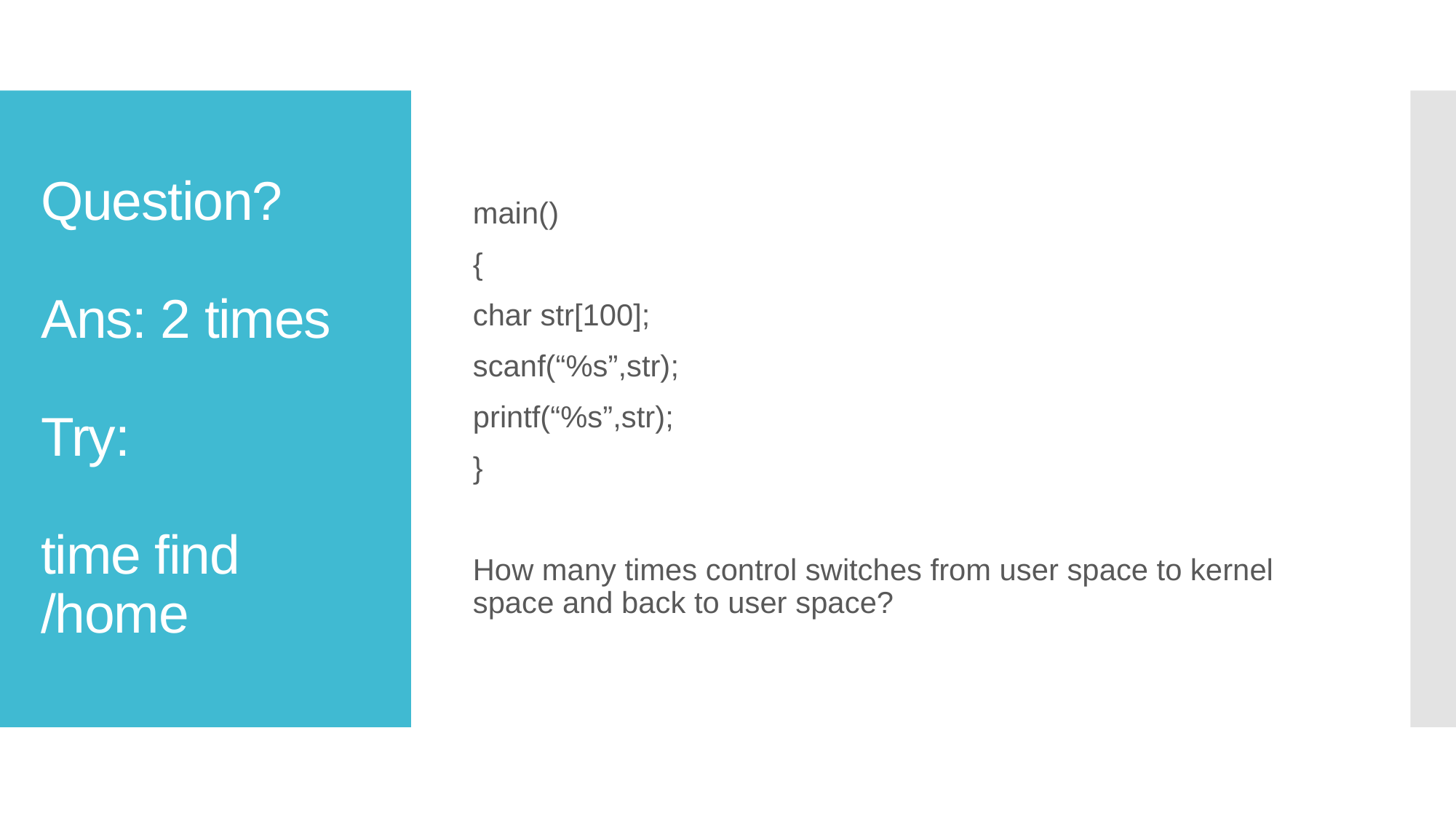

main()
{
char str[100];
scanf(“%s”,str);
printf(“%s”,str);
}

How many times control switches from user space to kernel space and back to user space?
# Question? Ans: 2 times Try: time find /home